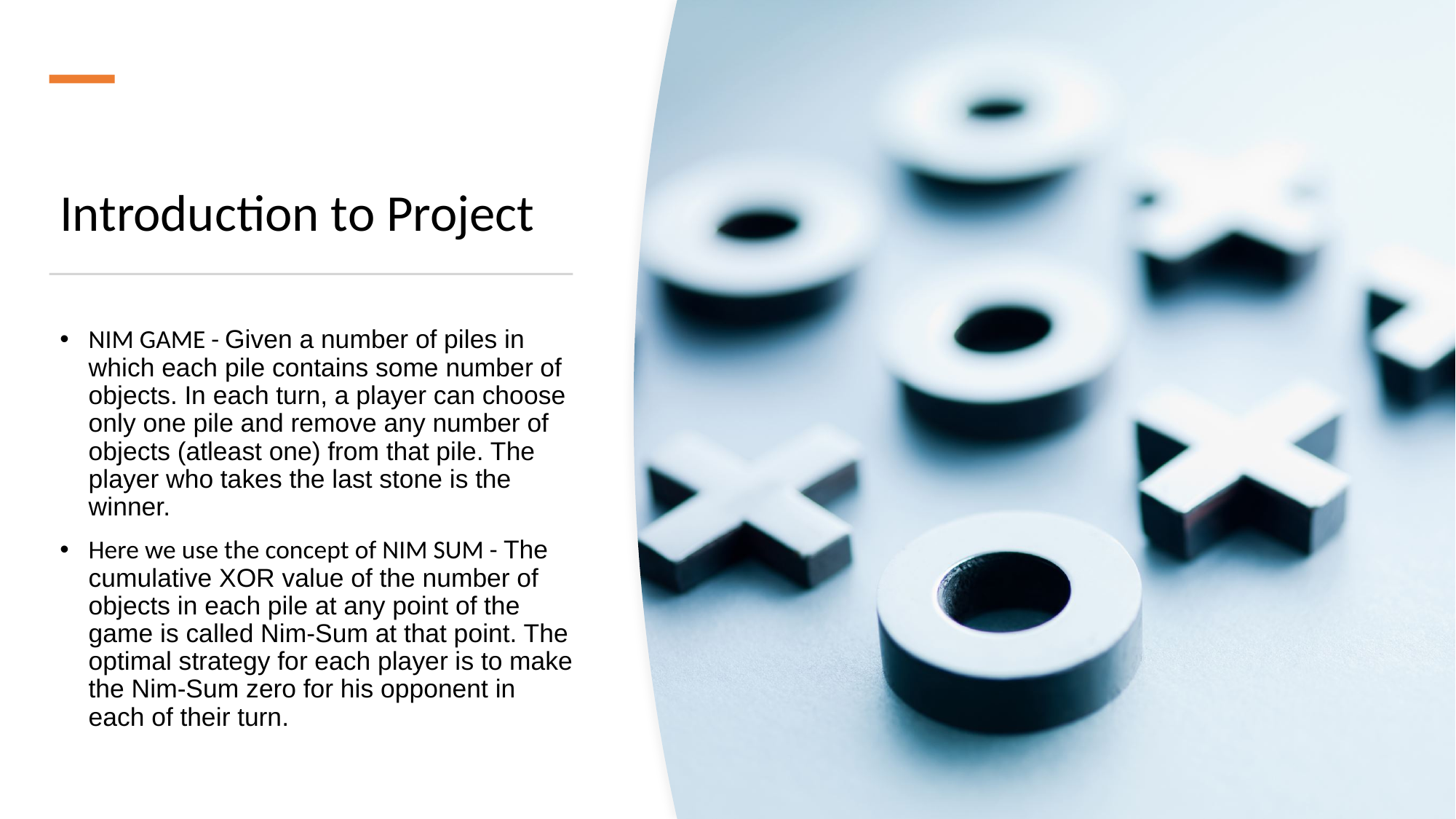

# Introduction to Project

NIM GAME - Given a number of piles in which each pile contains some number of objects. In each turn, a player can choose only one pile and remove any number of objects (atleast one) from that pile. The player who takes the last stone is the winner.
Here we use the concept of NIM SUM - The cumulative XOR value of the number of objects in each pile at any point of the game is called Nim-Sum at that point. The optimal strategy for each player is to make the Nim-Sum zero for his opponent in each of their turn.